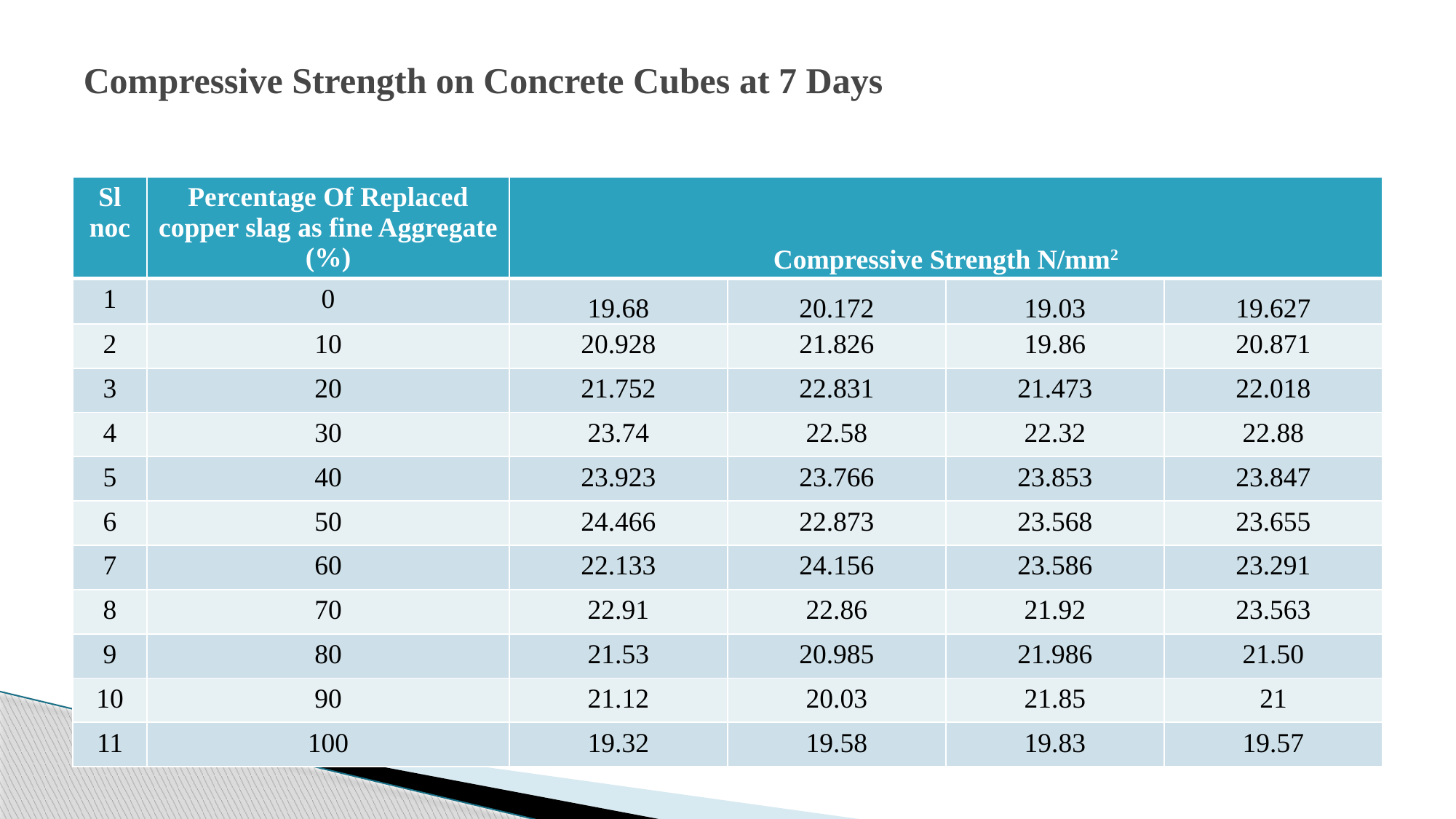

# Compressive Strength on Concrete Cubes at 7 Days
| Sl noc | Percentage Of Replaced copper slag as fine Aggregate (%) | Compressive Strength N/mm2 |  |  |  |
| --- | --- | --- | --- | --- | --- |
| 1 | 0 | 19.68 | 20.172 | 19.03 | 19.627 |
| 2 | 10 | 20.928 | 21.826 | 19.86 | 20.871 |
| 3 | 20 | 21.752 | 22.831 | 21.473 | 22.018 |
| 4 | 30 | 23.74 | 22.58 | 22.32 | 22.88 |
| 5 | 40 | 23.923 | 23.766 | 23.853 | 23.847 |
| 6 | 50 | 24.466 | 22.873 | 23.568 | 23.655 |
| 7 | 60 | 22.133 | 24.156 | 23.586 | 23.291 |
| 8 | 70 | 22.91 | 22.86 | 21.92 | 23.563 |
| 9 | 80 | 21.53 | 20.985 | 21.986 | 21.50 |
| 10 | 90 | 21.12 | 20.03 | 21.85 | 21 |
| 11 | 100 | 19.32 | 19.58 | 19.83 | 19.57 |